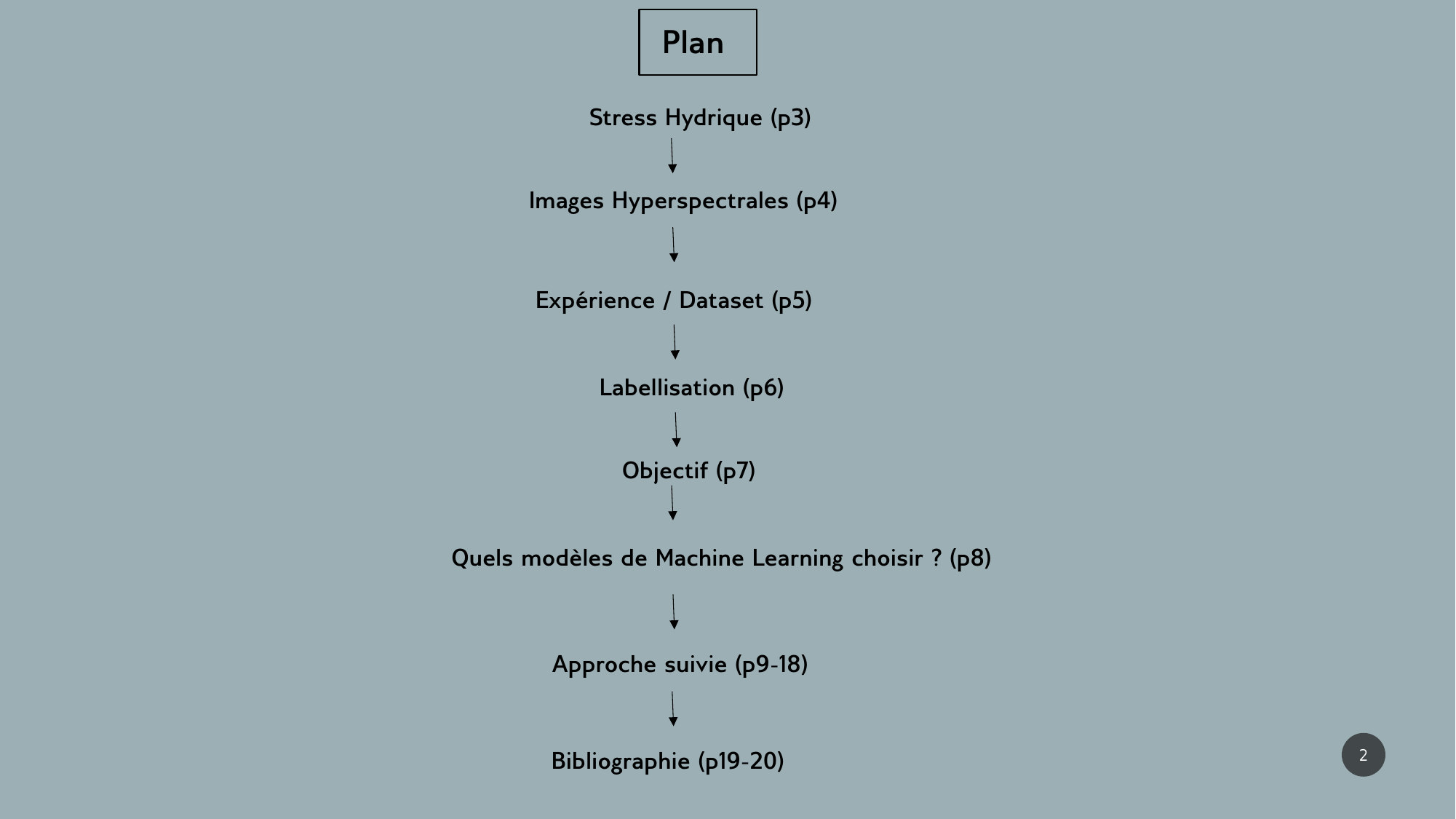

Plan
Stress Hydrique (p3)
Images Hyperspectrales (p4)
Expérience / Dataset (p5)
Labellisation (p6)
Objectif (p7)
Quels modèles de Machine Learning choisir ? (p8)
Approche suivie (p9-18)
2
Bibliographie (p19-20)